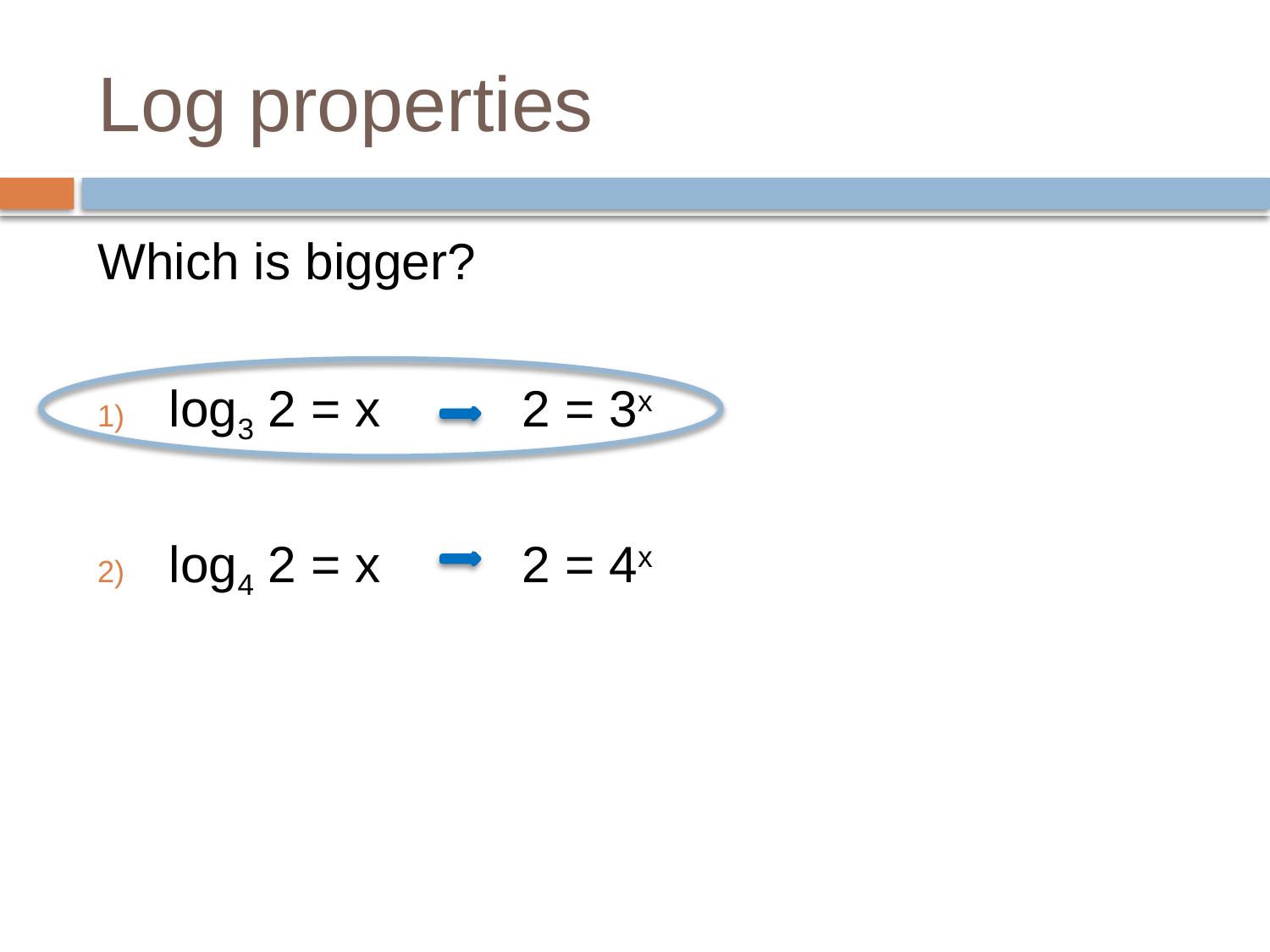

# Log properties
Which is bigger?

log3 2 = x          2 = 3x

log4 2 = x          2 = 4x